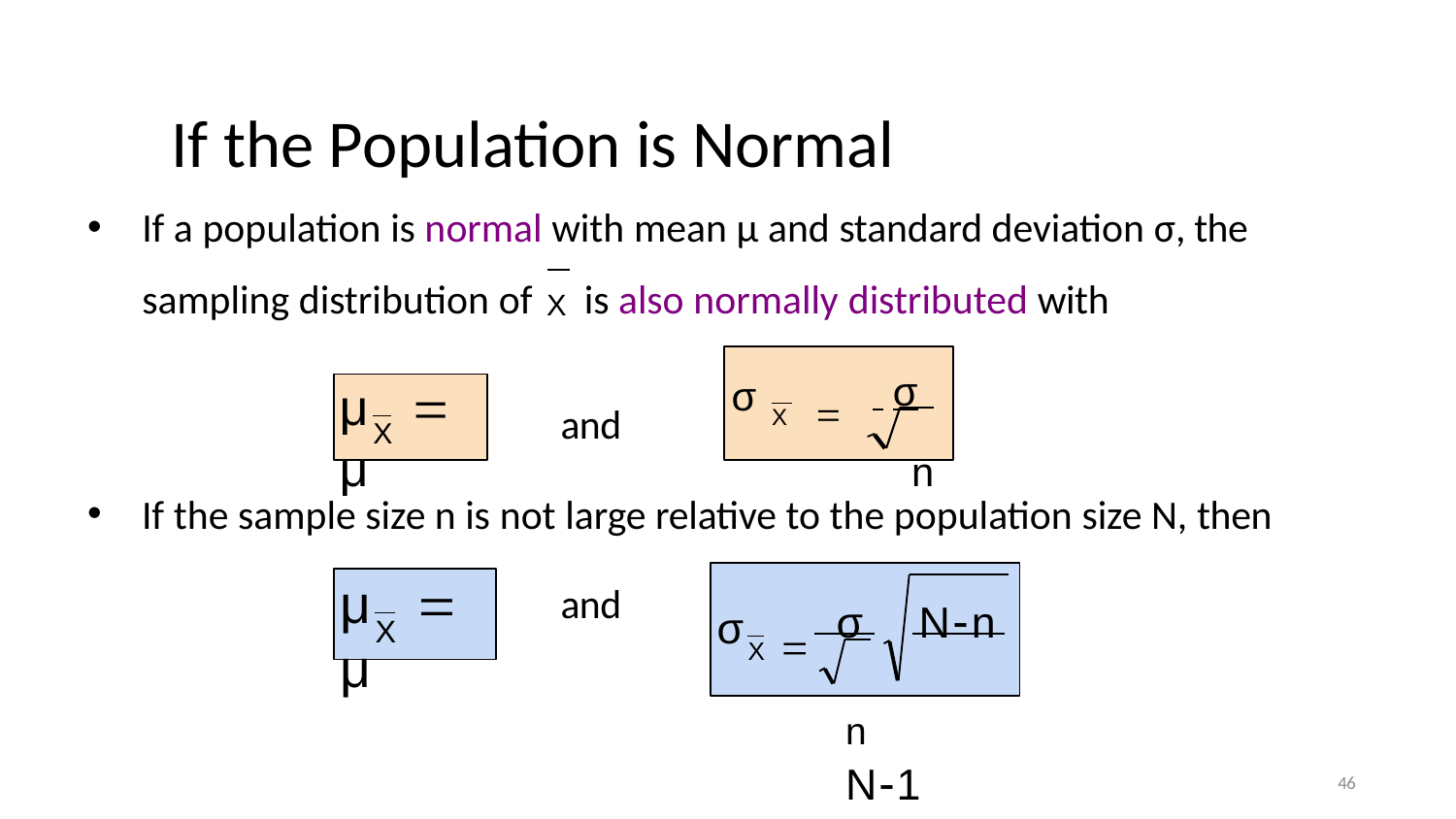

# If the Population is Normal
If a population is normal with mean μ and standard deviation σ, the sampling distribution of X is also normally distributed with

=  σ
n

σ
μ	= μ

and
X
X
If the sample size n is not large relative to the population size N, then
=	σ	N−n
n	N−1

μ	= μ

and
σ
X
X
46